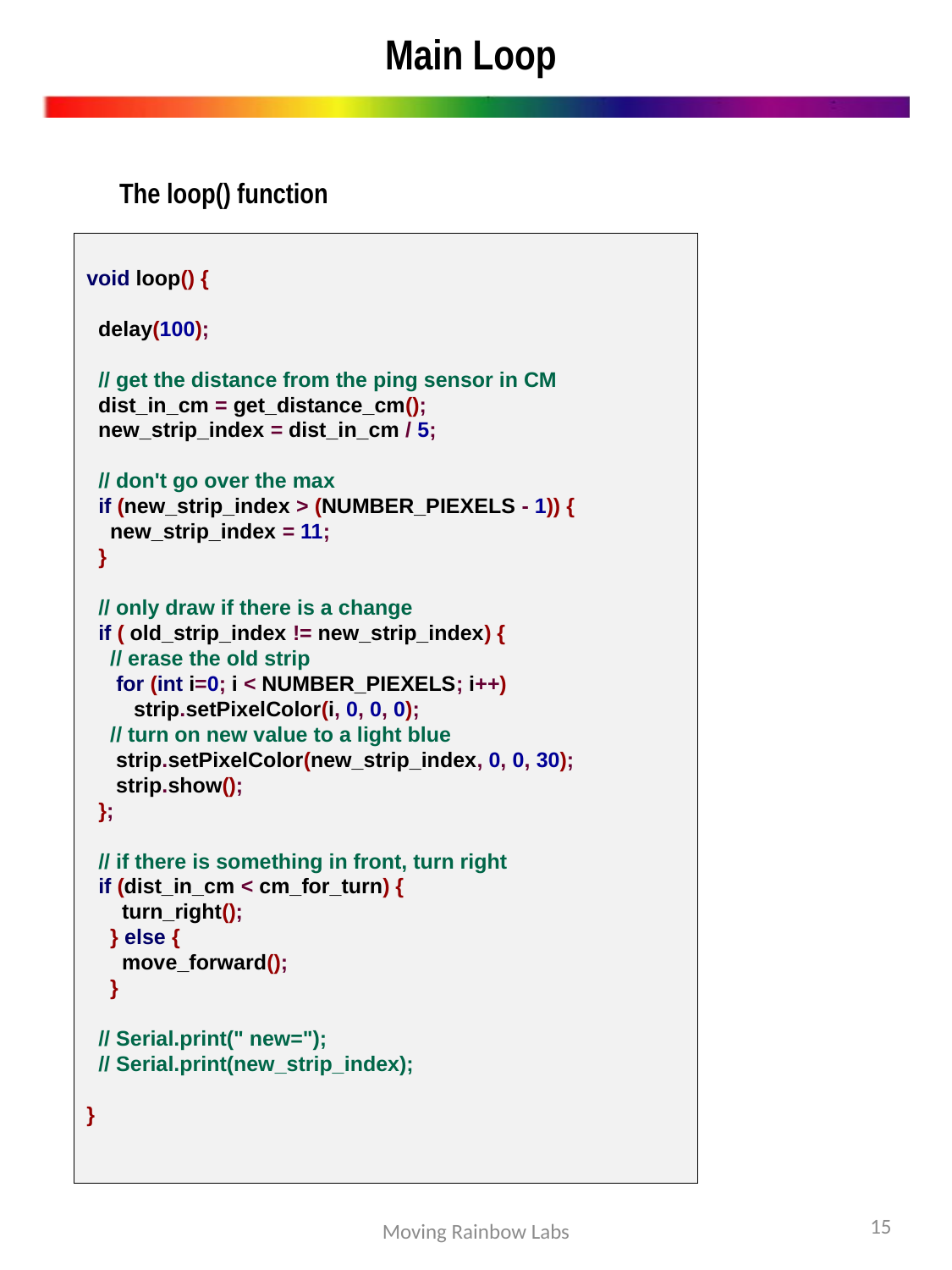

# Main Loop
The loop() function
void loop() {
  delay(100);
  // get the distance from the ping sensor in CM
  dist_in_cm = get_distance_cm();
  new_strip_index = dist_in_cm / 5;
  // don't go over the max
  if (new_strip_index > (NUMBER_PIEXELS - 1)) {
    new_strip_index = 11;
  }
  // only draw if there is a change
  if ( old_strip_index != new_strip_index) {
    // erase the old strip
     for (int i=0; i < NUMBER_PIEXELS; i++)
        strip.setPixelColor(i, 0, 0, 0);
    // turn on new value to a light blue
     strip.setPixelColor(new_strip_index, 0, 0, 30);
     strip.show();
  };
  // if there is something in front, turn right
  if (dist_in_cm < cm_for_turn) {
      turn_right();
    } else {
      move_forward();
    }
  // Serial.print(" new=");
  // Serial.print(new_strip_index);
}
15
Moving Rainbow Labs